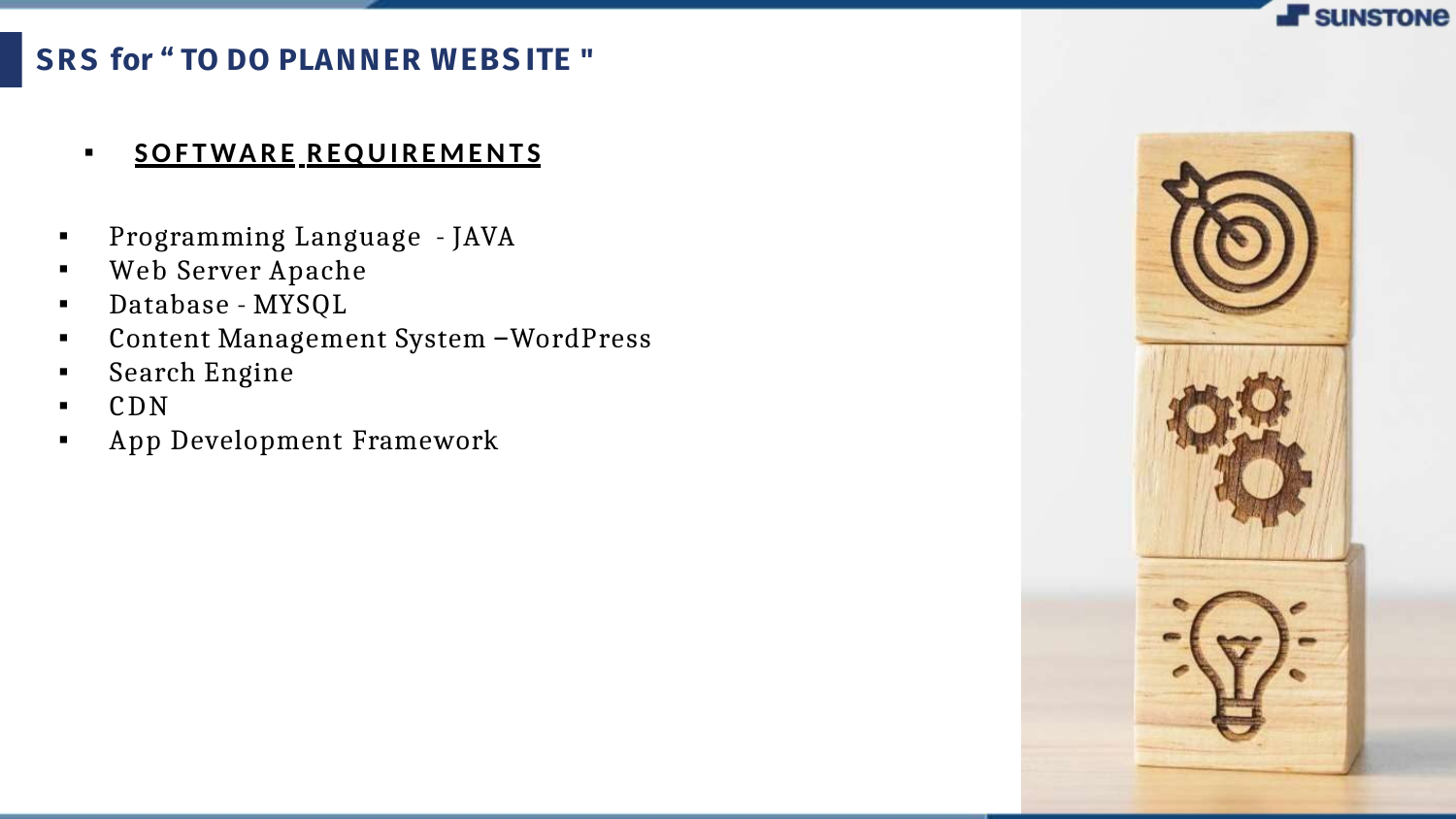

# SRS for “ TO DO PLANNER WEBSITE "
SOFTWARE REQUIREMENTS

Programming Language - JAVA
Web Server Apache
Database - MYSQL
Content Management System –WordPress
Search Engine
CDN
App Development Framework